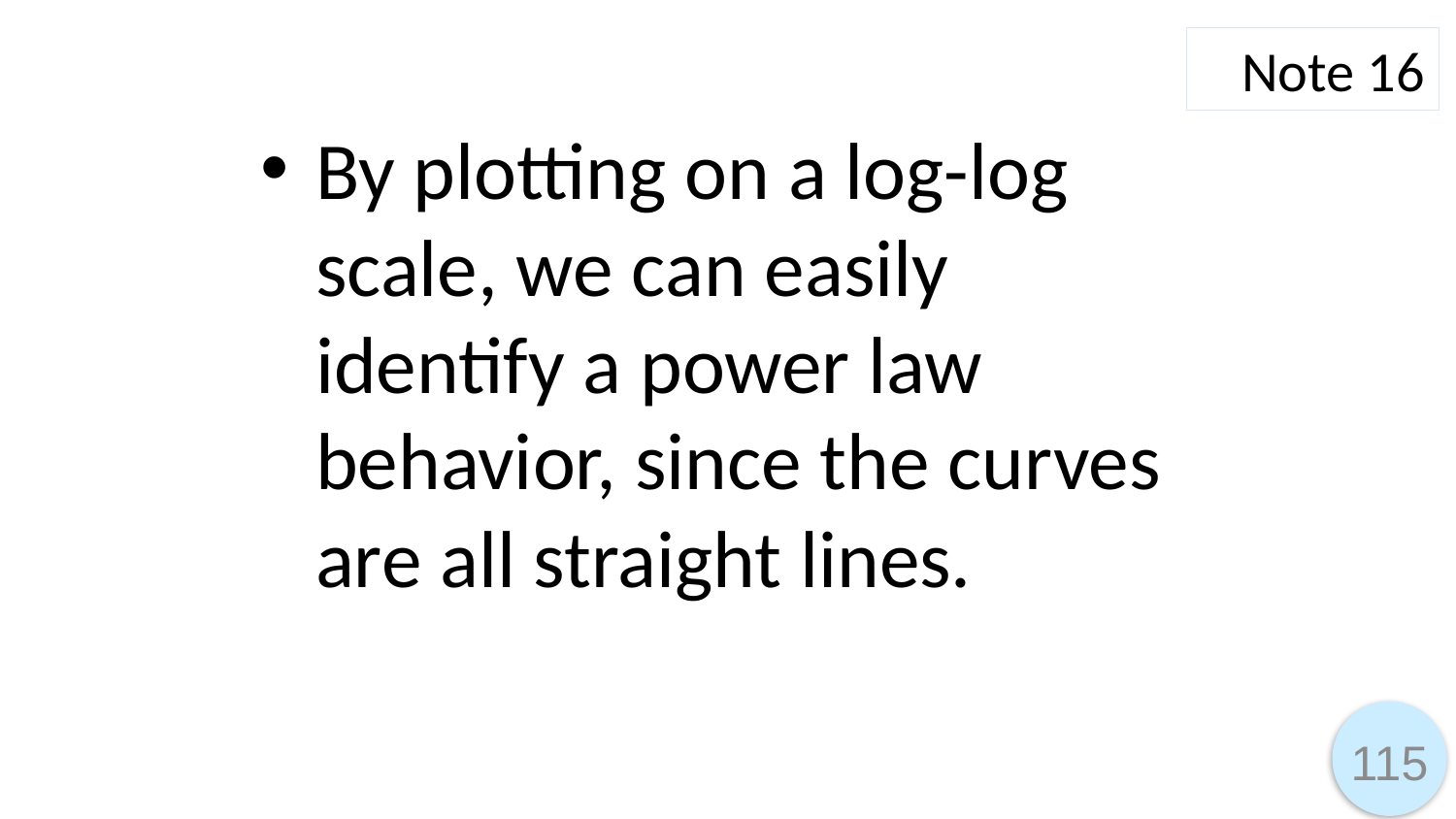

Note 16
By plotting on a log-log scale, we can easily identify a power law behavior, since the curves are all straight lines.
115